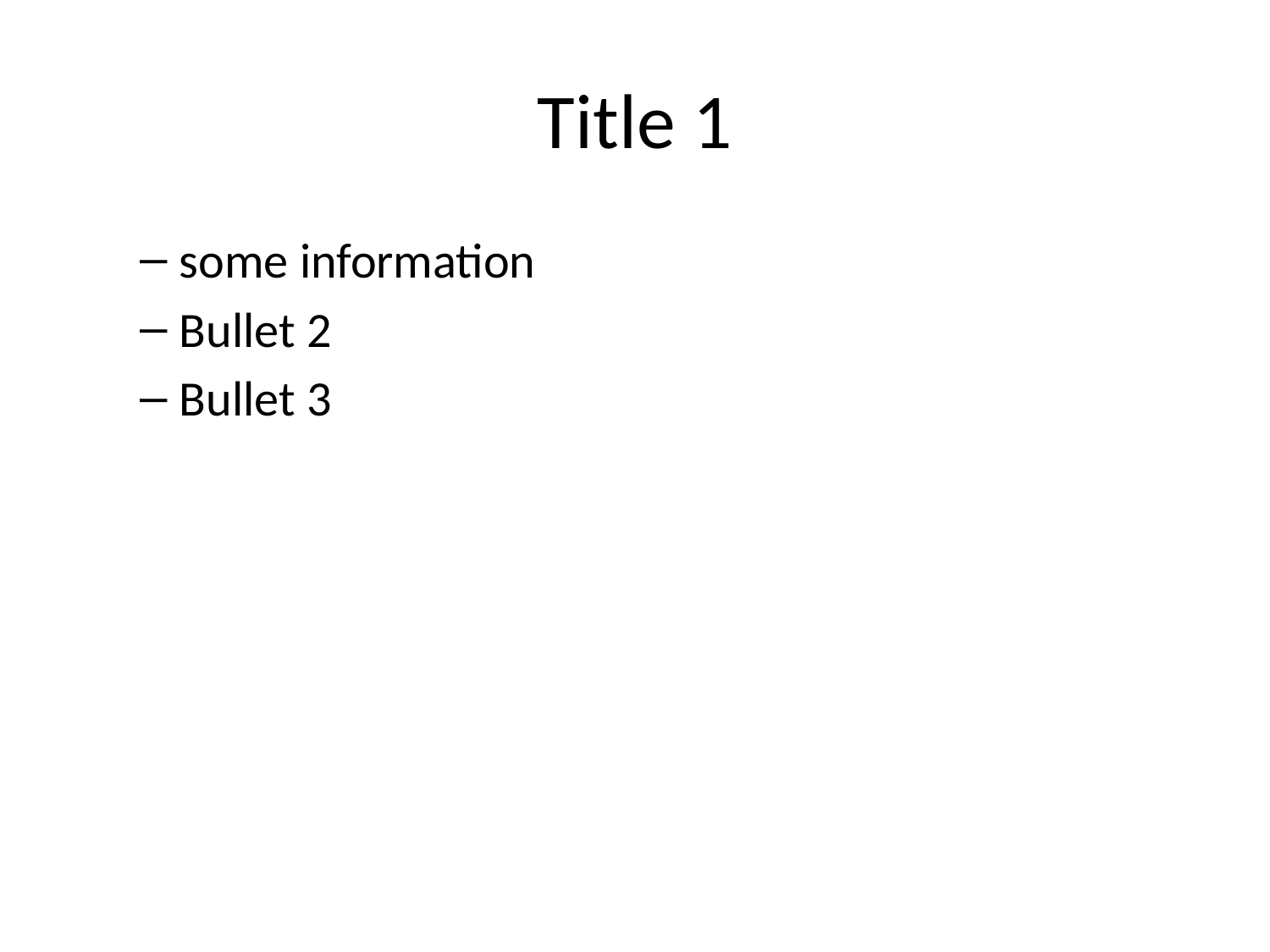

# Title 1
some information
Bullet 2
Bullet 3